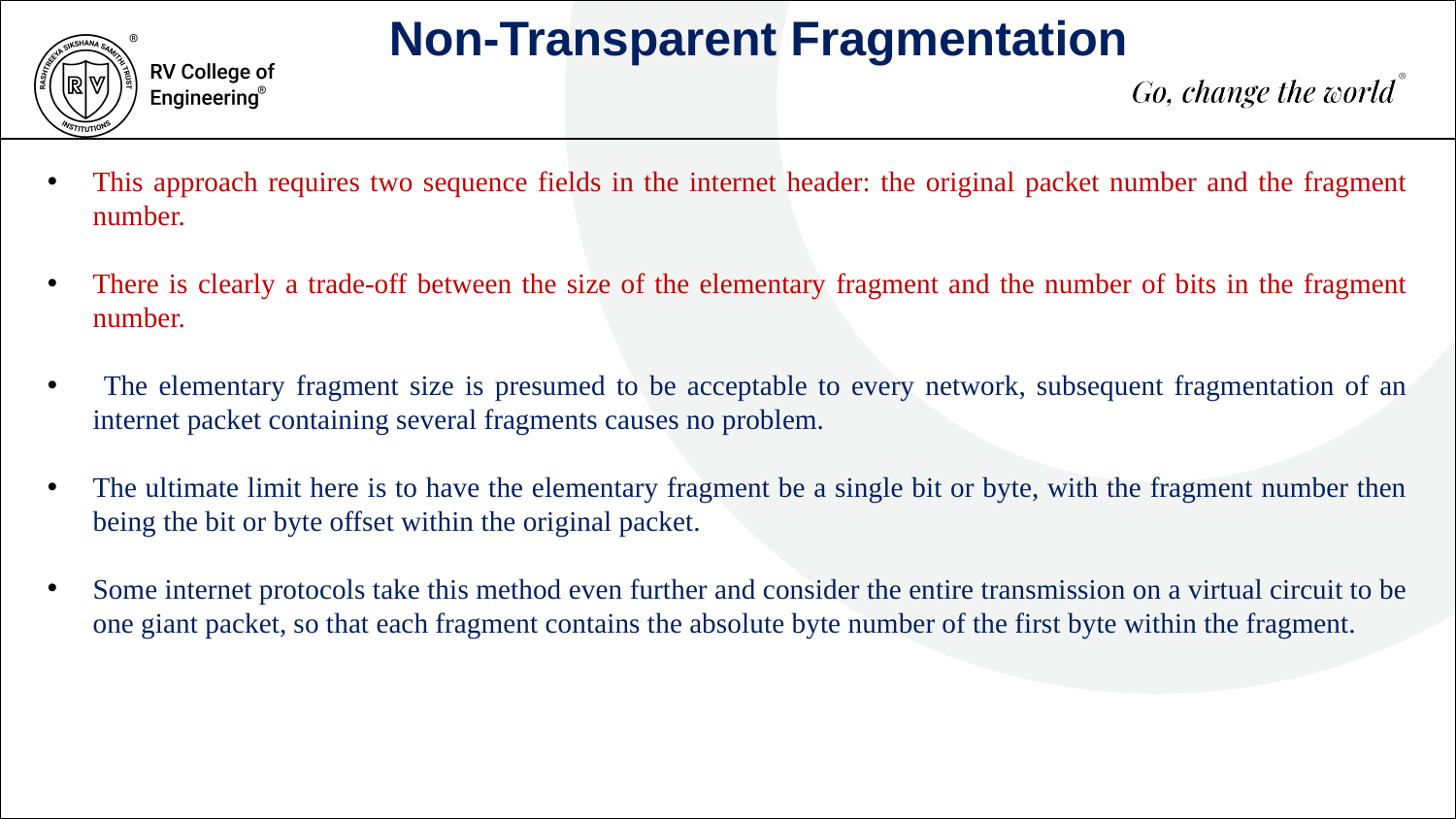

Non-Transparent Fragmentation

This approach requires two sequence fields in the internet header: the original packet number and the fragment number.

There is clearly a trade-off between the size of the elementary fragment and the number of bits in the fragment number.

 The elementary fragment size is presumed to be acceptable to every network, subsequent fragmentation of an internet packet containing several fragments causes no problem.

The ultimate limit here is to have the elementary fragment be a single bit or byte, with the fragment number then being the bit or byte offset within the original packet.

Some internet protocols take this method even further and consider the entire transmission on a virtual circuit to be one giant packet, so that each fragment contains the absolute byte number of the first byte within the fragment.